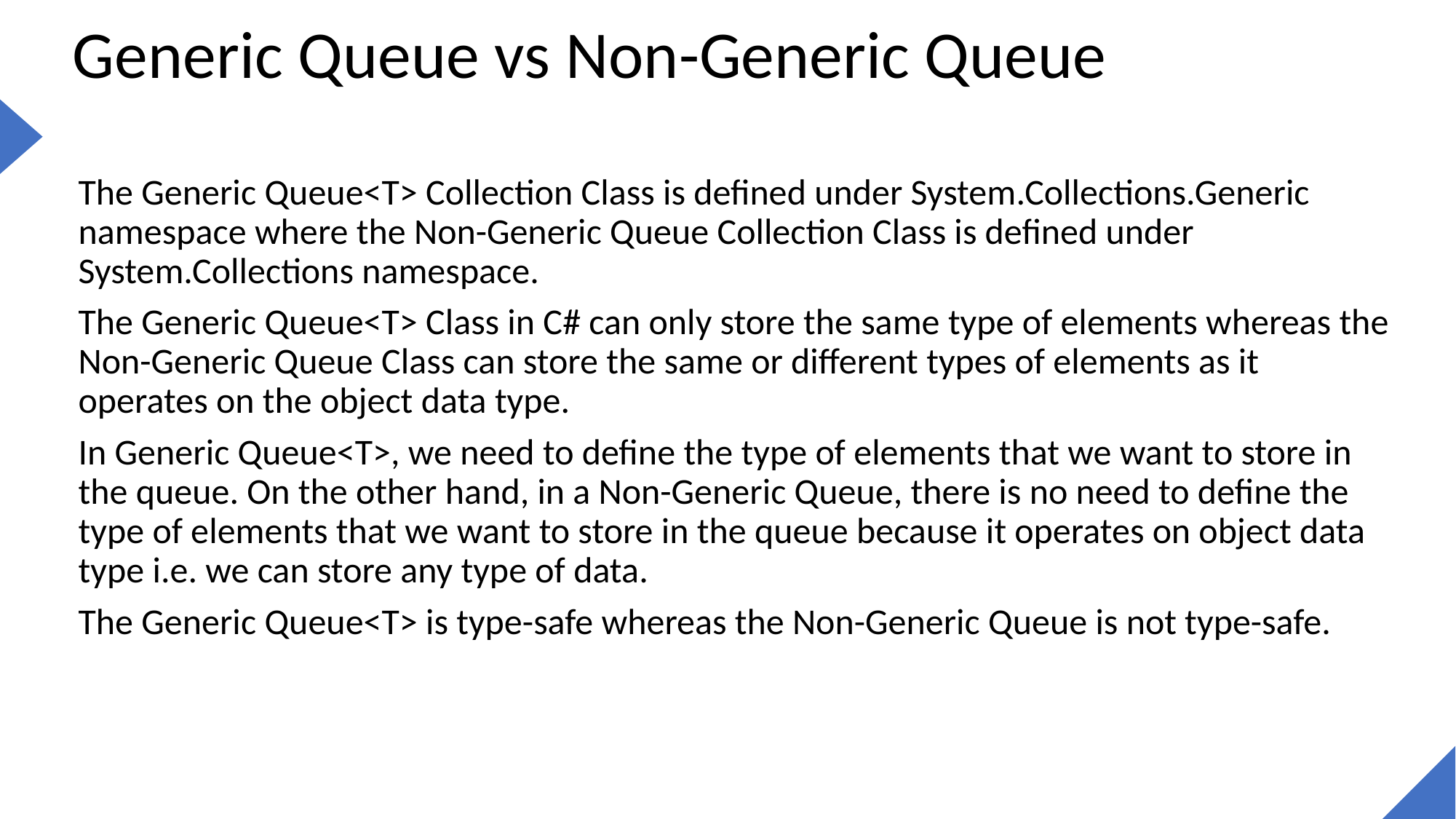

# Generic Queue vs Non-Generic Queue
The Generic Queue<T> Collection Class is defined under System.Collections.Generic namespace where the Non-Generic Queue Collection Class is defined under System.Collections namespace.
The Generic Queue<T> Class in C# can only store the same type of elements whereas the Non-Generic Queue Class can store the same or different types of elements as it operates on the object data type.
In Generic Queue<T>, we need to define the type of elements that we want to store in the queue. On the other hand, in a Non-Generic Queue, there is no need to define the type of elements that we want to store in the queue because it operates on object data type i.e. we can store any type of data.
The Generic Queue<T> is type-safe whereas the Non-Generic Queue is not type-safe.